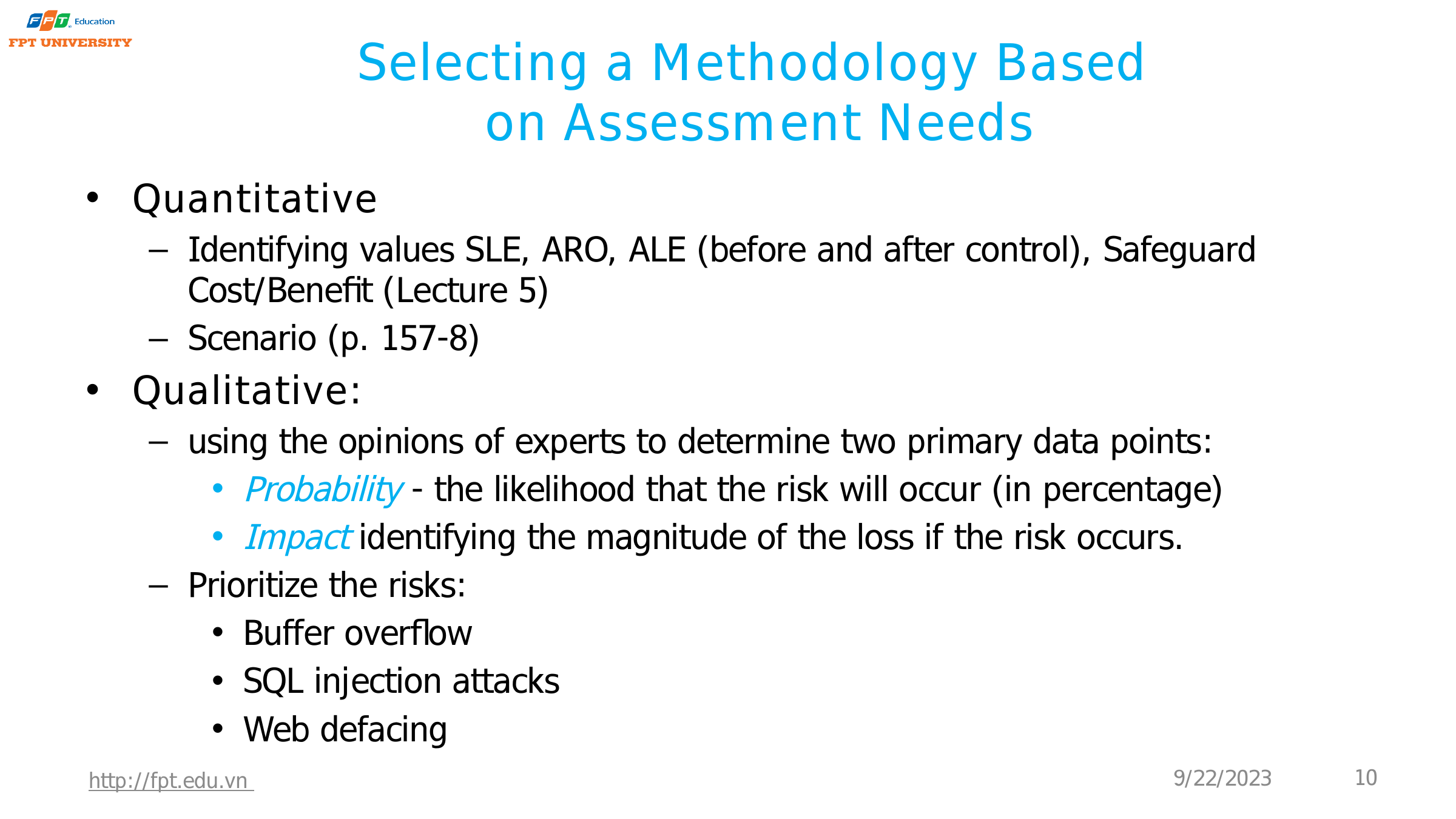

# Selecting a Methodology Based on Assessment Needs
Quantitative
Identifying values SLE, ARO, ALE (before and after control), Safeguard Cost/Benefit (Lecture 5)
Scenario (p. 157-8)
Qualitative:
using the opinions of experts to determine two primary data points:
Probability - the likelihood that the risk will occur (in percentage)
Impact identifying the magnitude of the loss if the risk occurs.
Prioritize the risks:
Buffer overflow
SQL injection attacks
Web defacing
http://fpt.edu.vn
9/22/2023
10